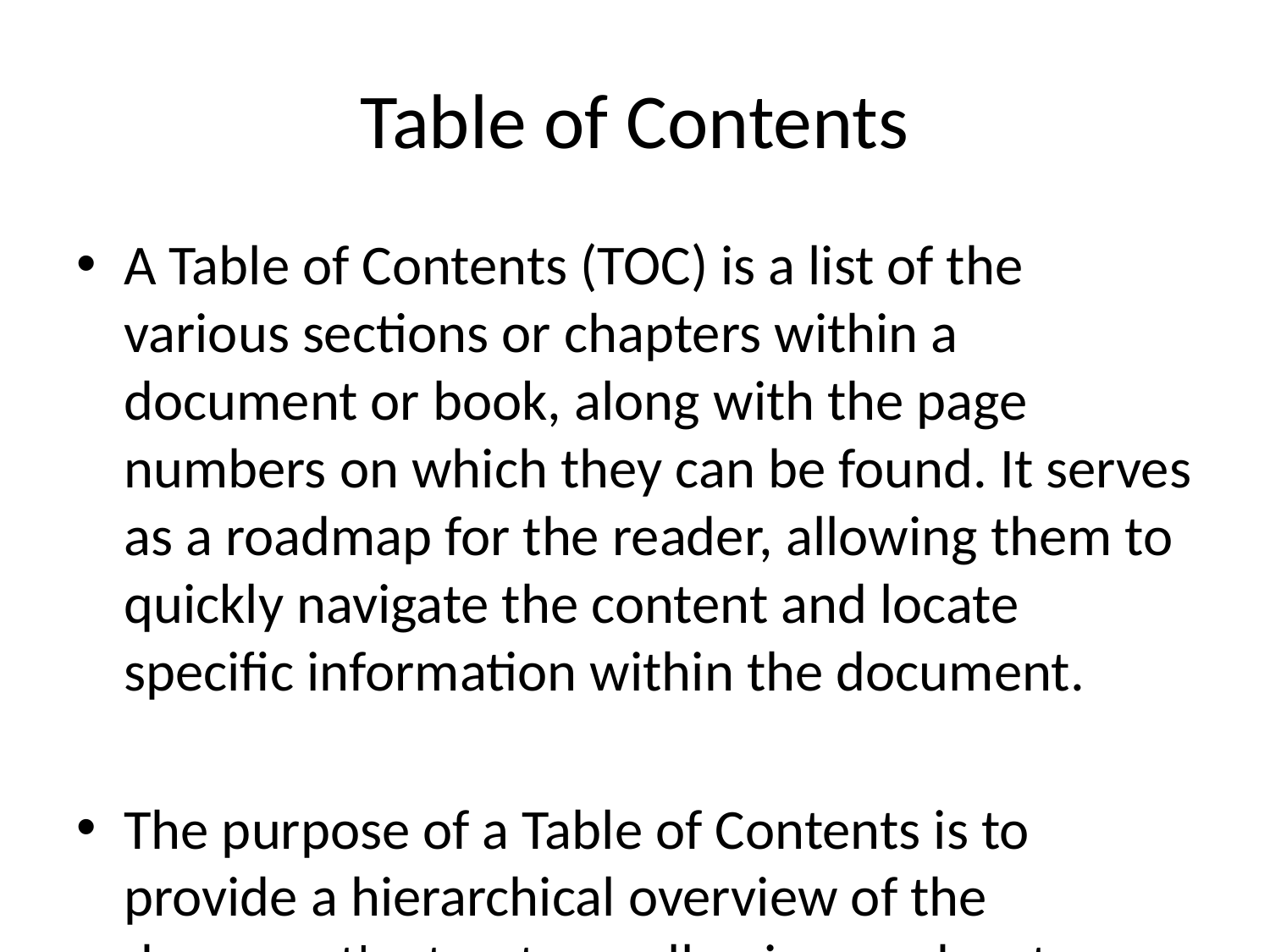

# Table of Contents
A Table of Contents (TOC) is a list of the various sections or chapters within a document or book, along with the page numbers on which they can be found. It serves as a roadmap for the reader, allowing them to quickly navigate the content and locate specific information within the document.

The purpose of a Table of Contents is to provide a hierarchical overview of the document's structure, allowing readers to understand the organization and flow of the material. It is particularly useful in longer documents, such as books, manuals, research papers, or technical reports, where finding specific sections or topics could be time-consuming without a TOC.

A well-constructed Table of Contents typically includes the main headings or chapters of the document, along with subheadings and, occasionally, sub-subheadings. Each entry in the TOC is accompanied by the corresponding page number or range of page numbers, helping readers locate specific sections quickly.

The Table of Contents should be placed at the beginning of the document, usually after the title page and any acknowledgments. It is often formatted as a list with the headings indented and nested under their respective sections. The TOC may be organized numerically, alphabetically, or hierarchically, depending on the document's structure and formatting preferences.

Creating a Table of Contents can be done manually, but many word processing software like Microsoft Word offer automatic tools to generate and update a TOC. These tools use headings or styles applied to the text to create links and page references automatically. This way, if changes are made to the document, such as adding or removing sections, the Table of Contents can be easily updated and remain accurate.

In addition to aiding navigation, a Table of Contents can also give readers a sense of the document's content and help them decide which sections to focus on or skip, depending on their interests or specific information needs. It provides a quick overview of the overall structure of the document and allows readers to comprehend how the information is organized and presented.

Overall, a well-crafted Table of Contents is an essential tool for improving the usability and accessibility of longer documents, making it easier for readers to find the desired content efficiently.